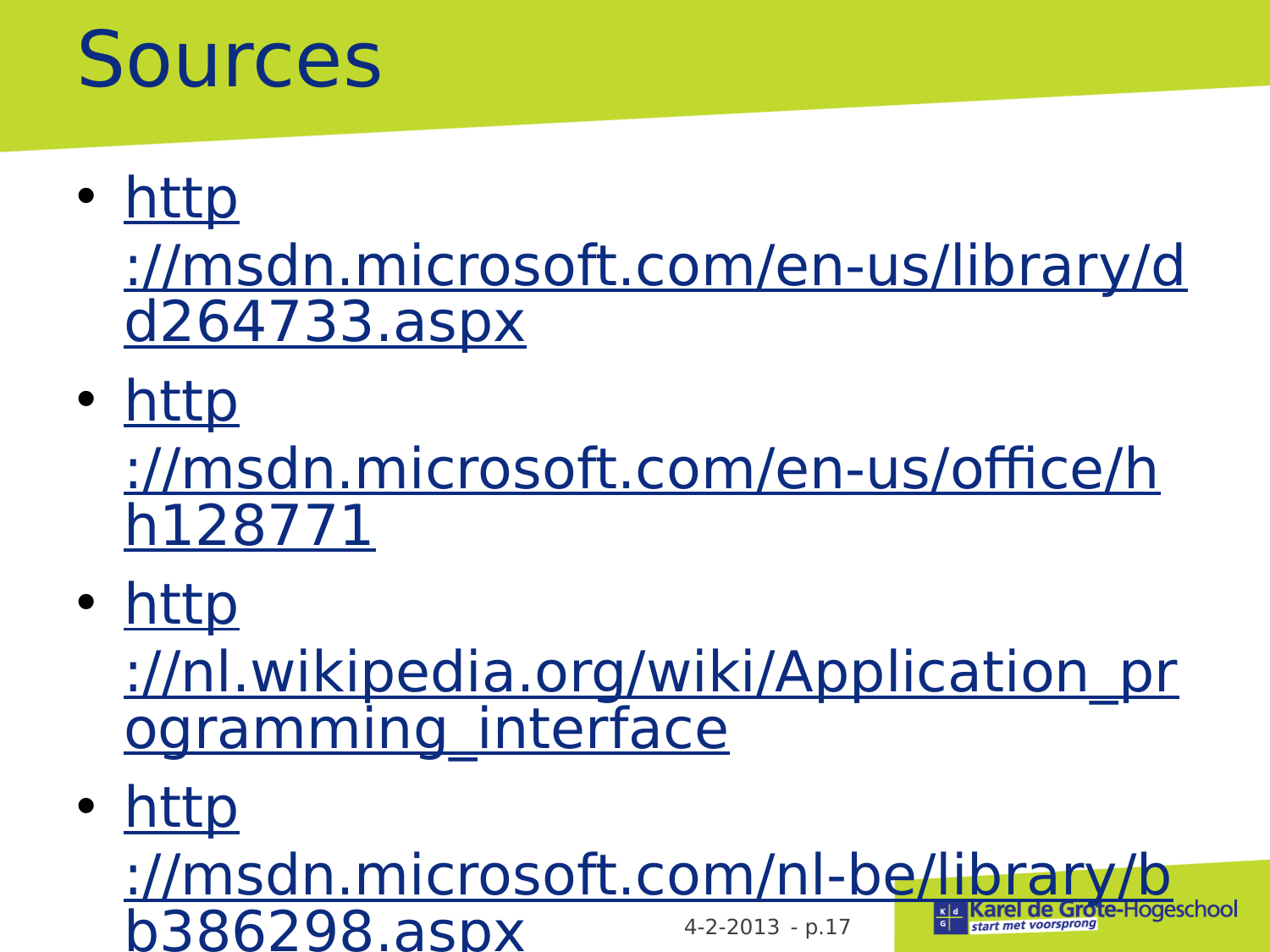

# Sources
http://msdn.microsoft.com/en-us/library/dd264733.aspx
http://msdn.microsoft.com/en-us/office/hh128771
http://nl.wikipedia.org/wiki/Application_programming_interface
http://msdn.microsoft.com/nl-be/library/bb386298.aspx

4-2-2013
- p.17